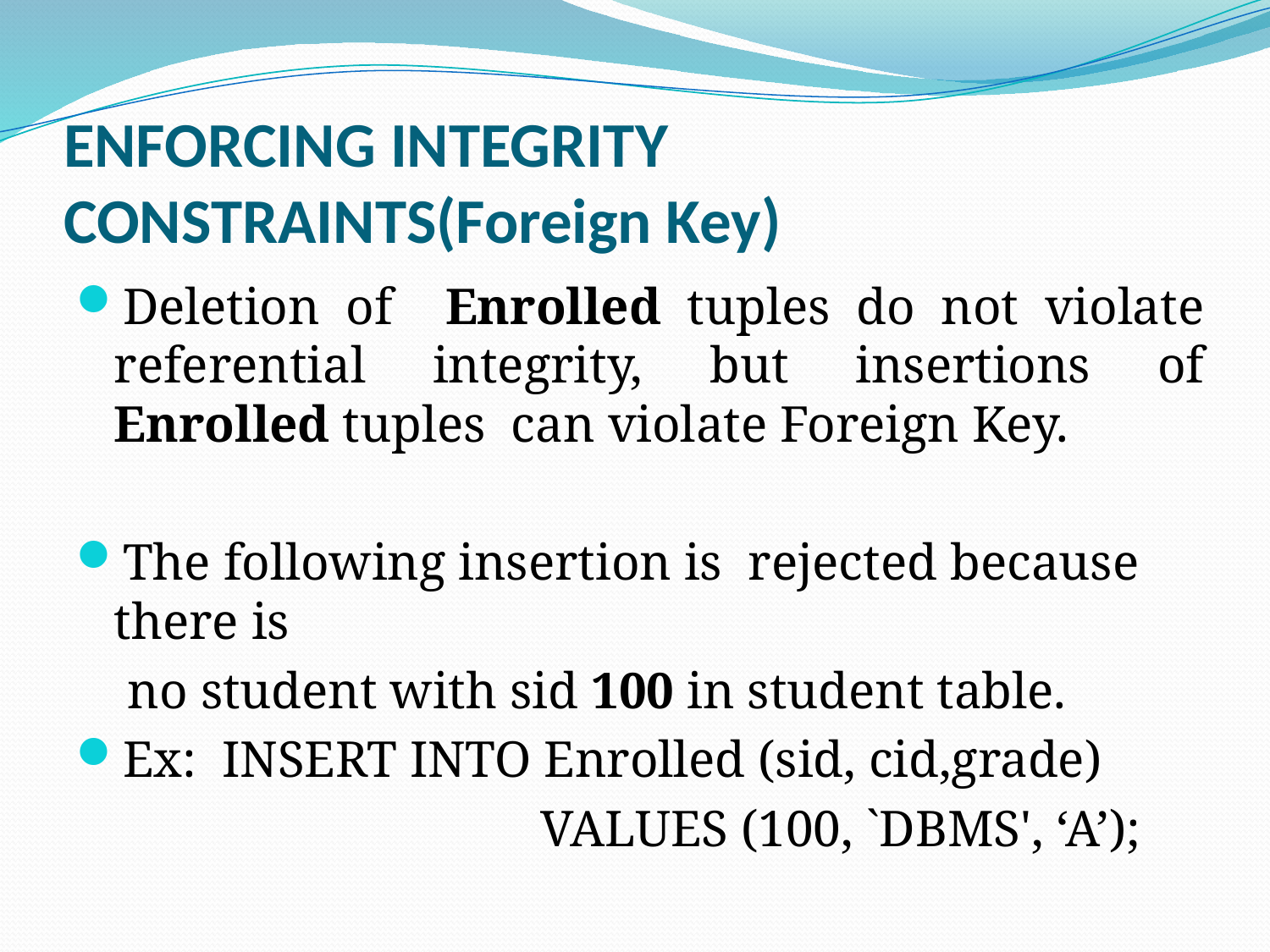

# ENFORCING INTEGRITY CONSTRAINTS(Foreign Key)
Deletion of  Enrolled tuples do not violate referential integrity, but insertions of Enrolled tuples  can violate Foreign Key.

The following insertion is  rejected because there is
    no student with sid 100 in student table.
Ex:  INSERT INTO Enrolled (sid, cid,grade)
                                    VALUES (100, `DBMS', ‘A’);